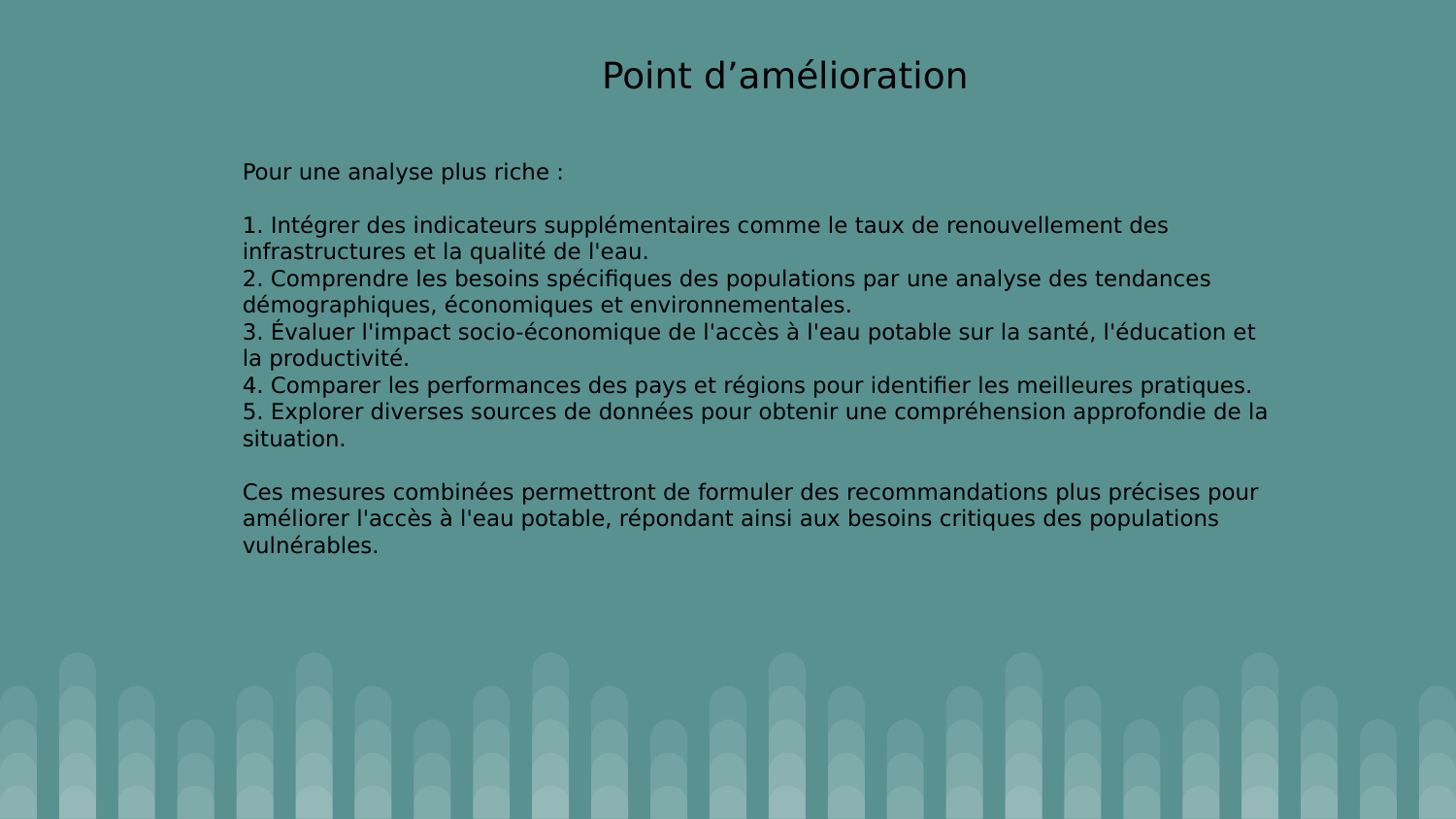

Point d’amélioration
Pour une analyse plus riche :

1. Intégrer des indicateurs supplémentaires comme le taux de renouvellement des infrastructures et la qualité de l'eau.
2. Comprendre les besoins spécifiques des populations par une analyse des tendances démographiques, économiques et environnementales.
3. Évaluer l'impact socio-économique de l'accès à l'eau potable sur la santé, l'éducation et la productivité.
4. Comparer les performances des pays et régions pour identifier les meilleures pratiques.
5. Explorer diverses sources de données pour obtenir une compréhension approfondie de la situation.

Ces mesures combinées permettront de formuler des recommandations plus précises pour améliorer l'accès à l'eau potable, répondant ainsi aux besoins critiques des populations vulnérables.